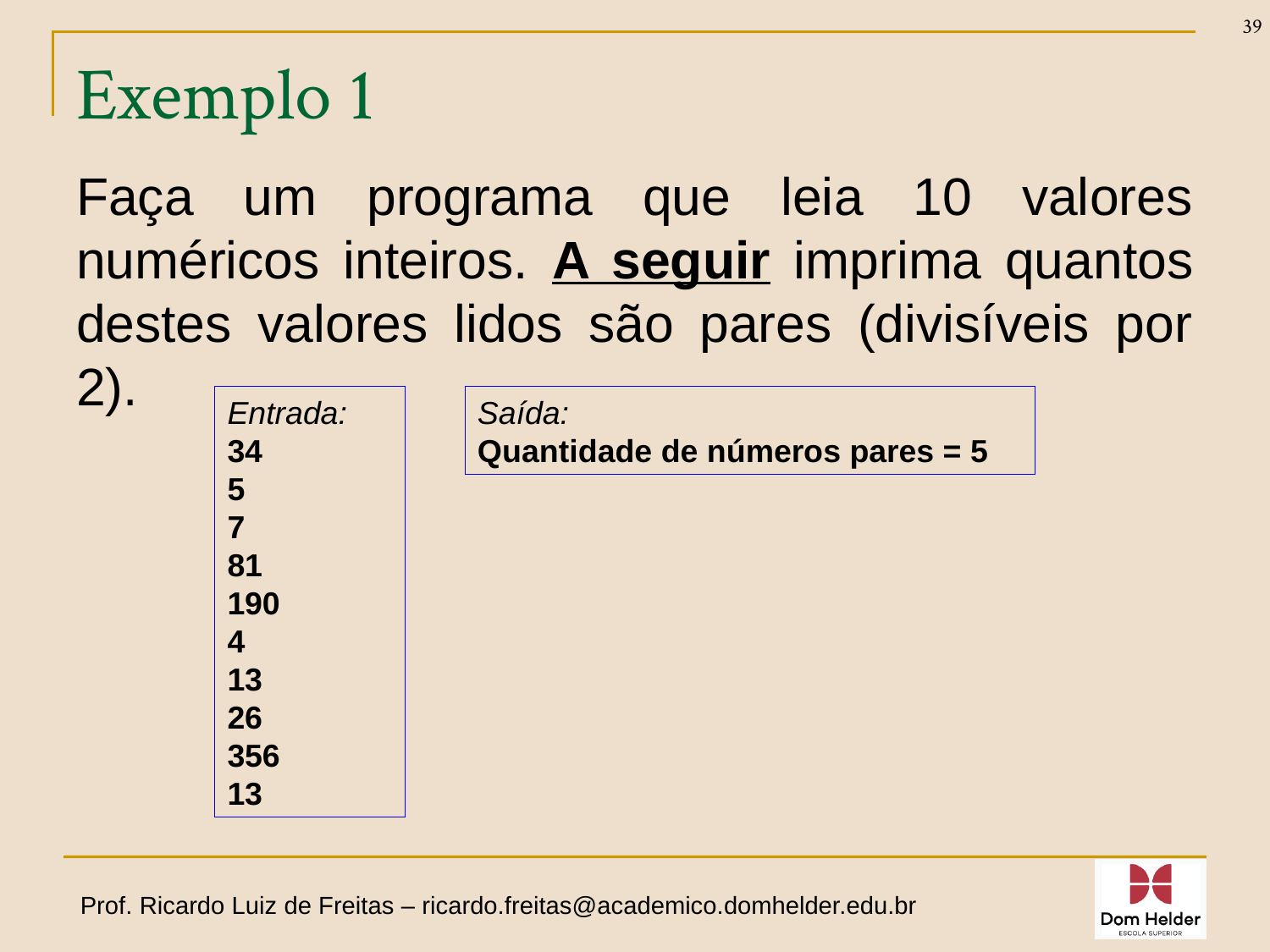

39
# Exemplo 1
Faça um programa que leia 10 valores numéricos inteiros. A seguir imprima quantos destes valores lidos são pares (divisíveis por 2).
Saída:
Quantidade de números pares = 5
Entrada:
34
5
7
81
190
4
13
26
356
13